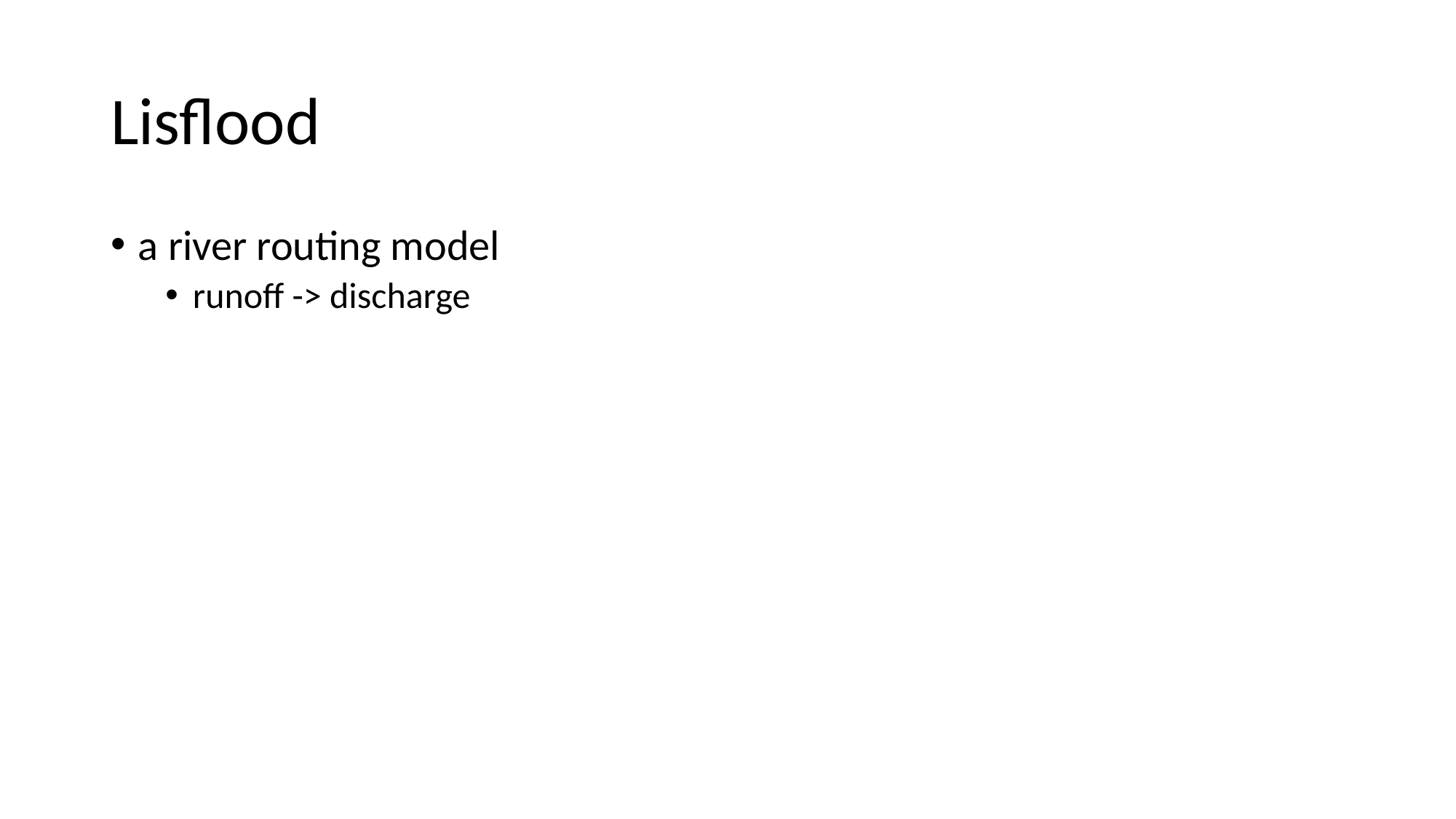

# Lisflood
a river routing model
runoff -> discharge